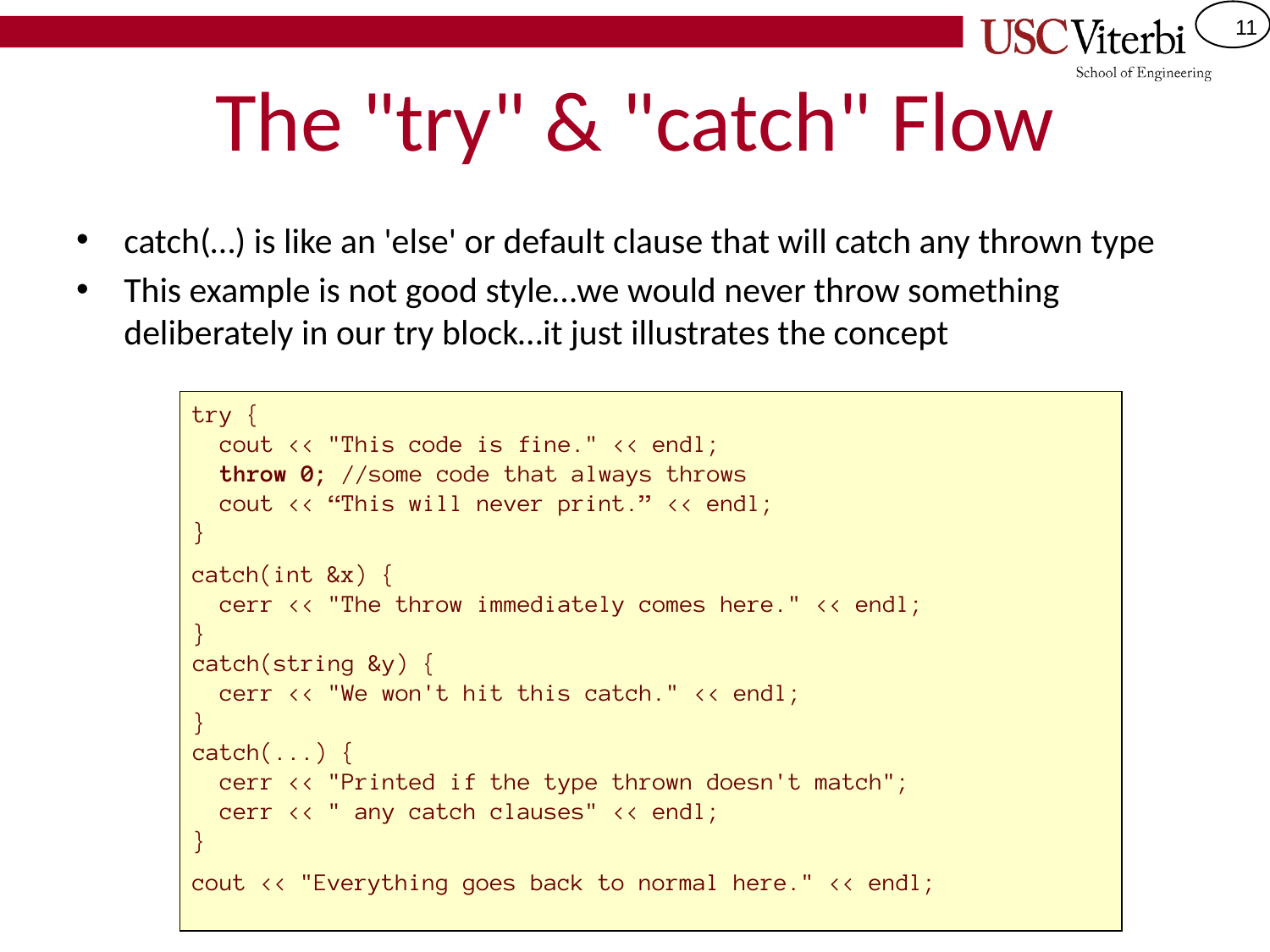

# The "try" & "catch" Flow
catch(…) is like an 'else' or default clause that will catch any thrown type
This example is not good style…we would never throw something deliberately in our try block…it just illustrates the concept

try {
  cout << "This code is fine." << endl;
  throw 0; //some code that always throws
  cout << “This will never print.” << endl;
}
catch(int &x) {
  cerr << "The throw immediately comes here." << endl;
}
catch(string &y) {
  cerr << "We won't hit this catch." << endl;
}
catch(...) {
  cerr << "Printed if the type thrown doesn't match";
  cerr << " any catch clauses" << endl;
}
cout << "Everything goes back to normal here." << endl;